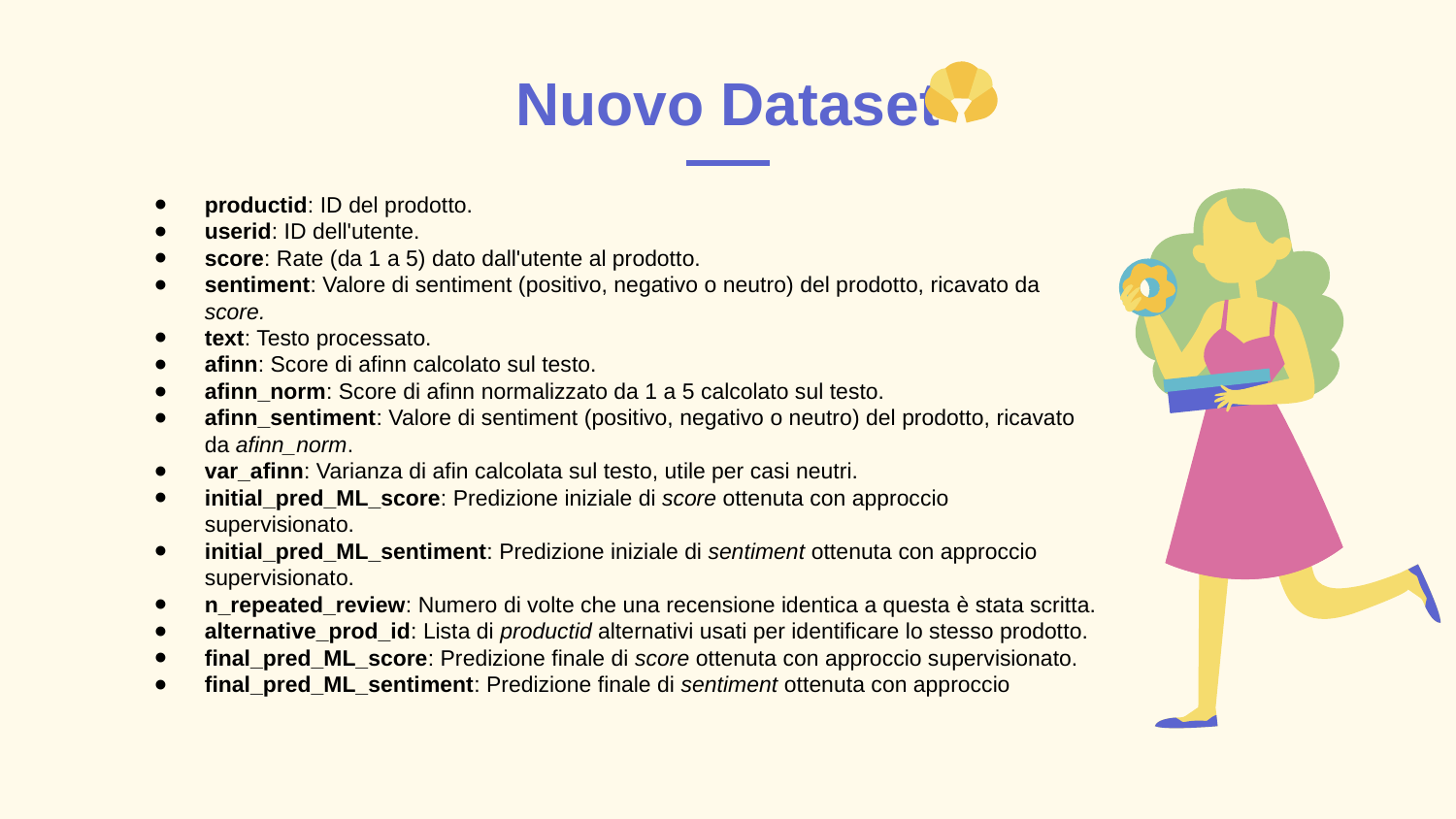

# Nuovo Dataset

productid: ID del prodotto.
userid: ID dell'utente.
score: Rate (da 1 a 5) dato dall'utente al prodotto.
sentiment: Valore di sentiment (positivo, negativo o neutro) del prodotto, ricavato da score.
text: Testo processato.
afinn: Score di afinn calcolato sul testo.
afinn_norm: Score di afinn normalizzato da 1 a 5 calcolato sul testo.
afinn_sentiment: Valore di sentiment (positivo, negativo o neutro) del prodotto, ricavato da afinn_norm.
var_afinn: Varianza di afin calcolata sul testo, utile per casi neutri.
initial_pred_ML_score: Predizione iniziale di score ottenuta con approccio supervisionato.
initial_pred_ML_sentiment: Predizione iniziale di sentiment ottenuta con approccio supervisionato.
n_repeated_review: Numero di volte che una recensione identica a questa è stata scritta.
alternative_prod_id: Lista di productid alternativi usati per identificare lo stesso prodotto.
final_pred_ML_score: Predizione finale di score ottenuta con approccio supervisionato.
final_pred_ML_sentiment: Predizione finale di sentiment ottenuta con approccio